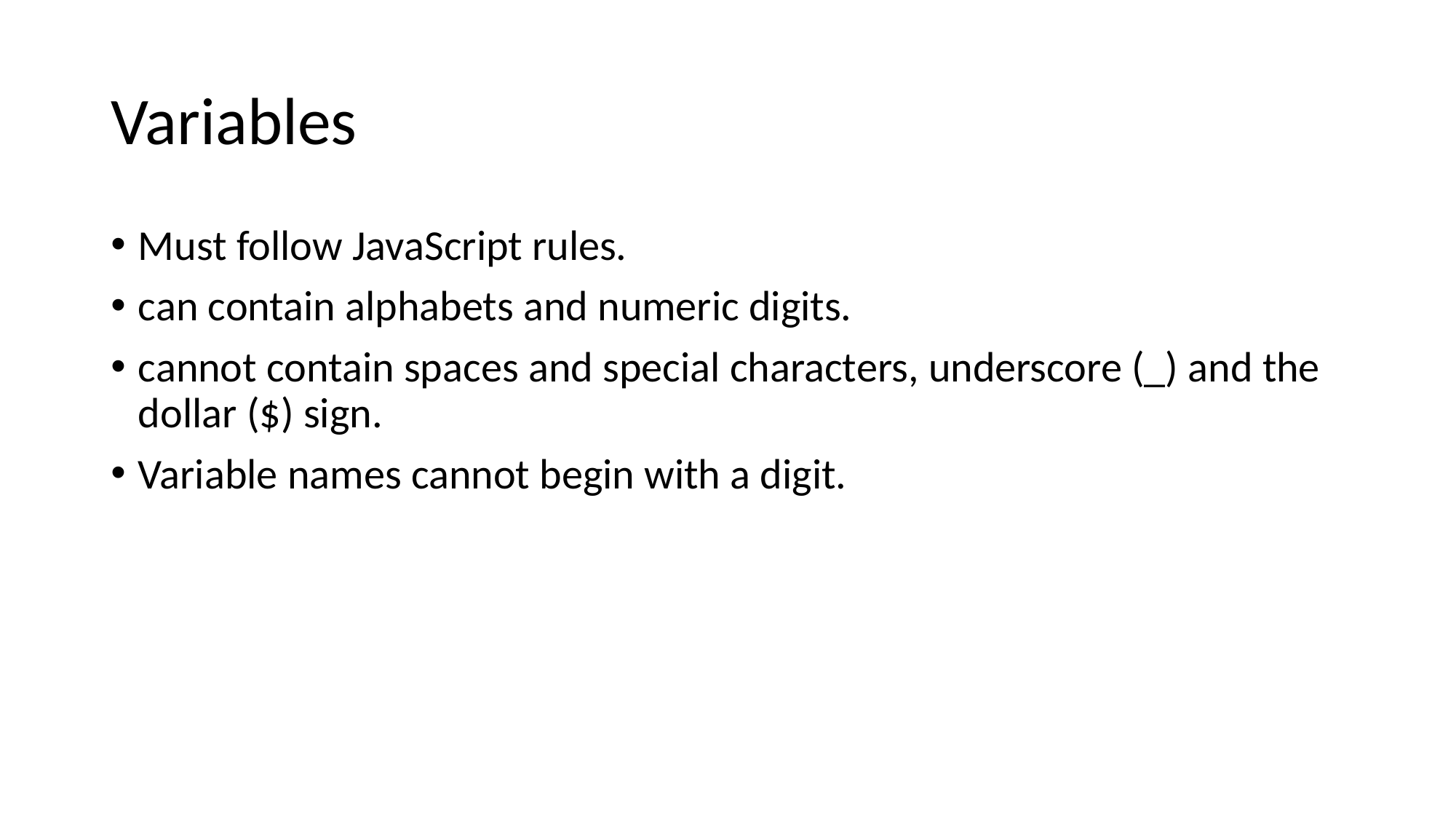

# Variables
Must follow JavaScript rules.
can contain alphabets and numeric digits.
cannot contain spaces and special characters, underscore (_) and the dollar ($) sign.
Variable names cannot begin with a digit.